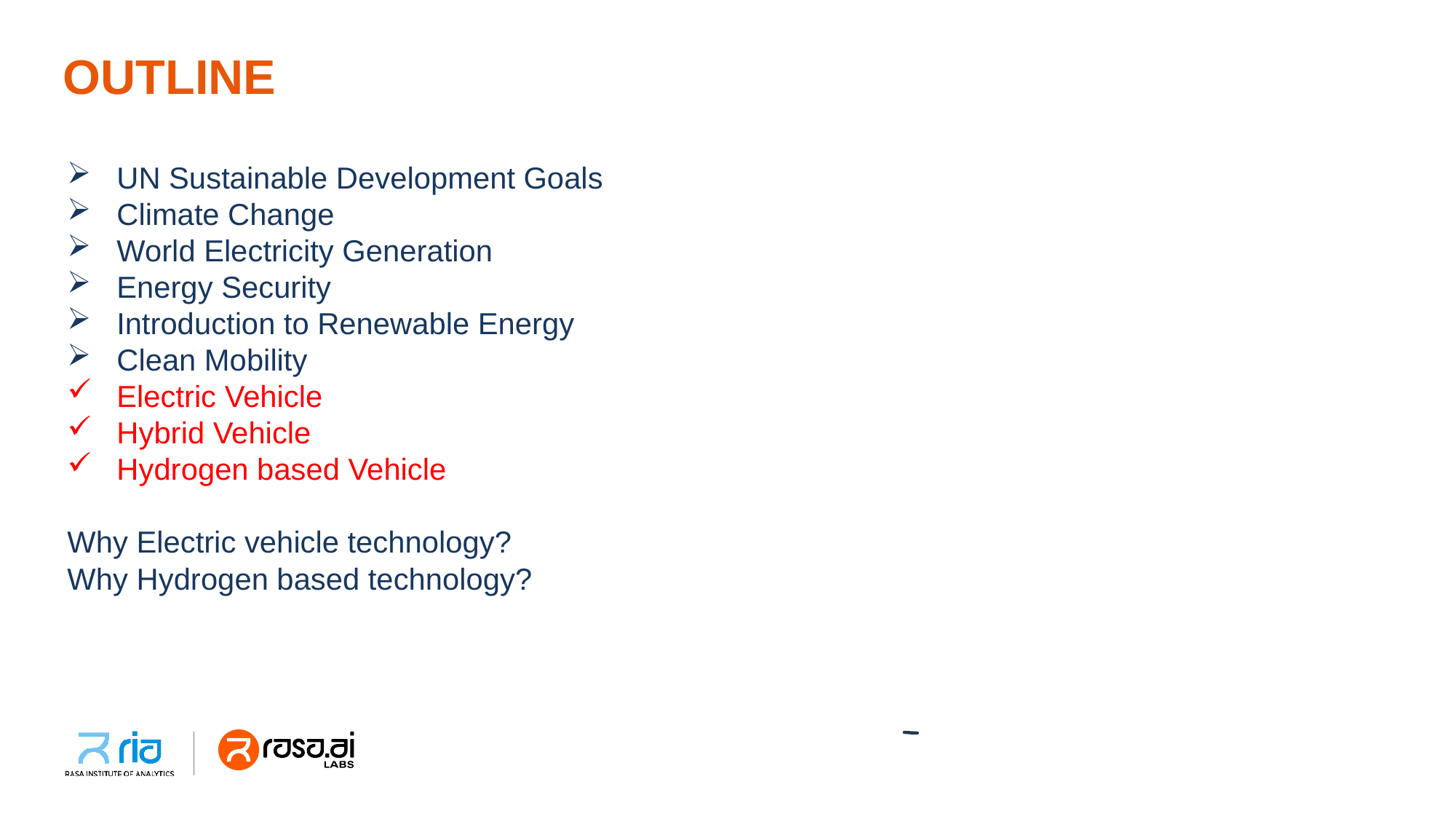

# OUTLINE

 UN Sustainable Development Goals
 Climate Change
 World Electricity Generation
 Energy Security
 Introduction to Renewable Energy
 Clean Mobility
 Electric Vehicle
 Hybrid Vehicle
 Hydrogen based Vehicle

Why Electric vehicle technology?
Why Hydrogen based technology?